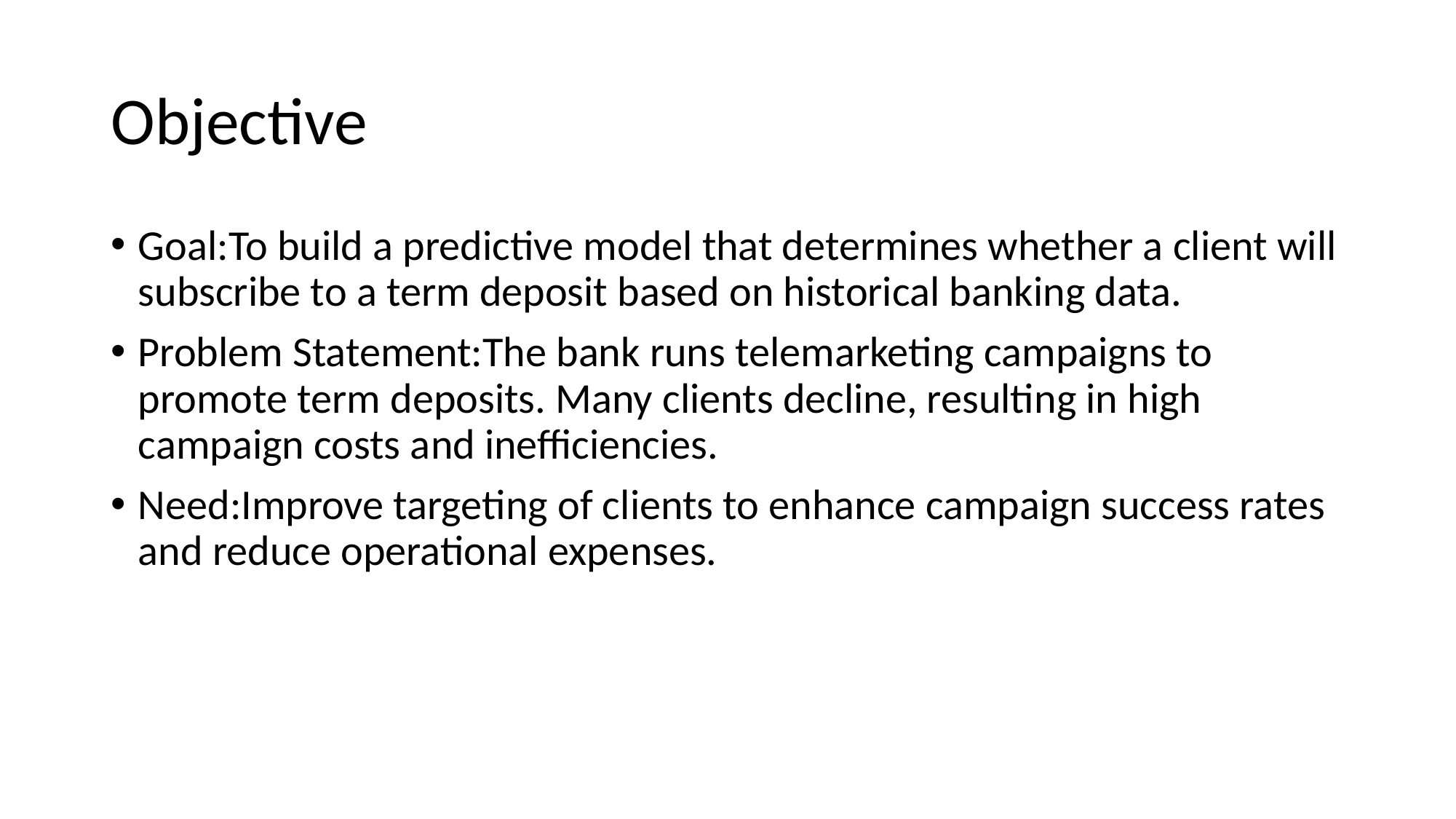

# Objective
Goal:To build a predictive model that determines whether a client will subscribe to a term deposit based on historical banking data.
Problem Statement:The bank runs telemarketing campaigns to promote term deposits. Many clients decline, resulting in high campaign costs and inefficiencies.
Need:Improve targeting of clients to enhance campaign success rates and reduce operational expenses.